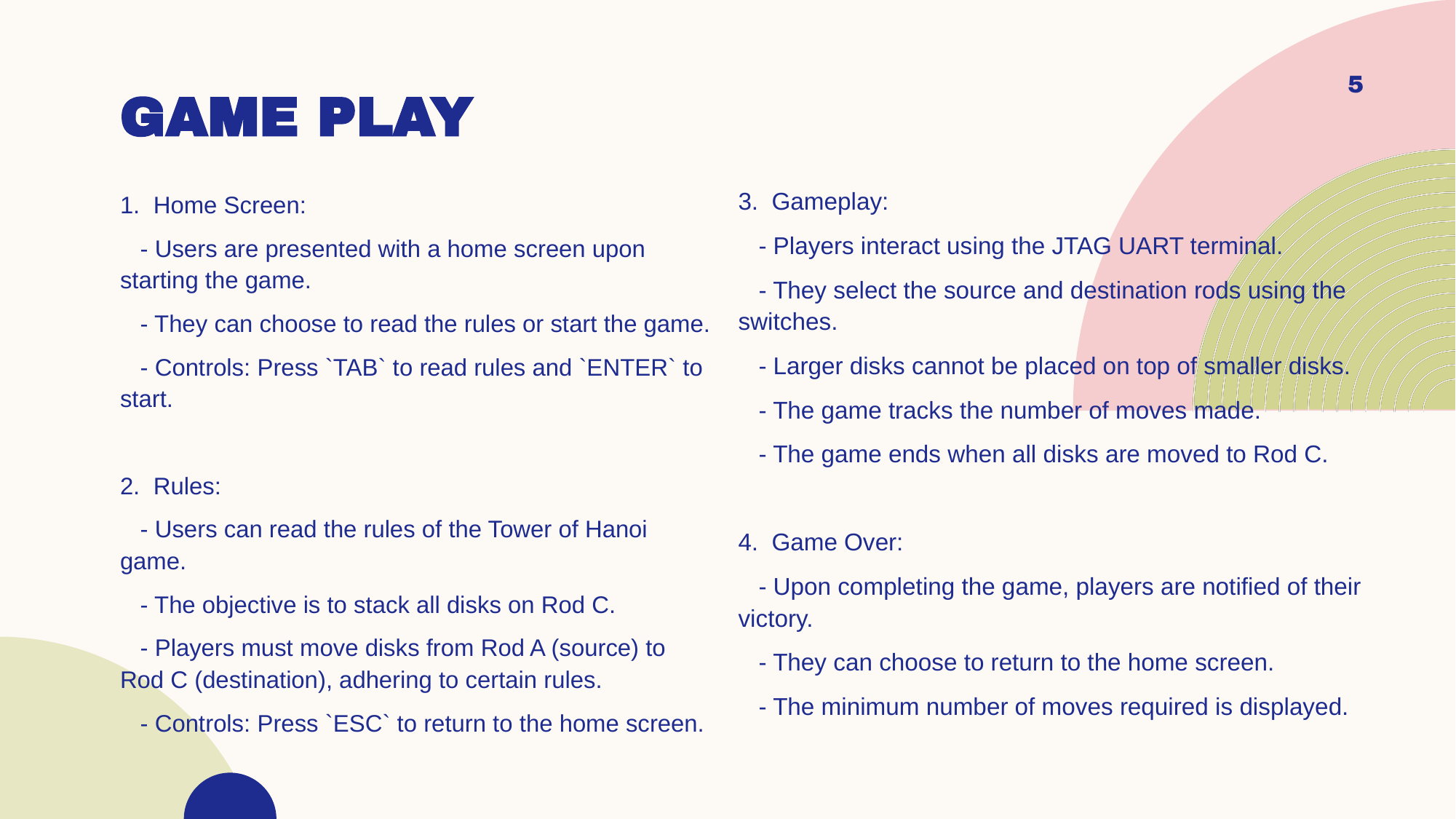

5
# Game play
3.  Gameplay:
   - Players interact using the JTAG UART terminal.
   - They select the source and destination rods using the switches.
   - Larger disks cannot be placed on top of smaller disks.
   - The game tracks the number of moves made.
   - The game ends when all disks are moved to Rod C.

4.  Game Over:
   - Upon completing the game, players are notified of their victory.
   - They can choose to return to the home screen.
   - The minimum number of moves required is displayed.

1.  Home Screen:
   - Users are presented with a home screen upon starting the game.
   - They can choose to read the rules or start the game.
   - Controls: Press `TAB` to read rules and `ENTER` to start.

2.  Rules:
   - Users can read the rules of the Tower of Hanoi game.
   - The objective is to stack all disks on Rod C.
   - Players must move disks from Rod A (source) to Rod C (destination), adhering to certain rules.
   - Controls: Press `ESC` to return to the home screen.